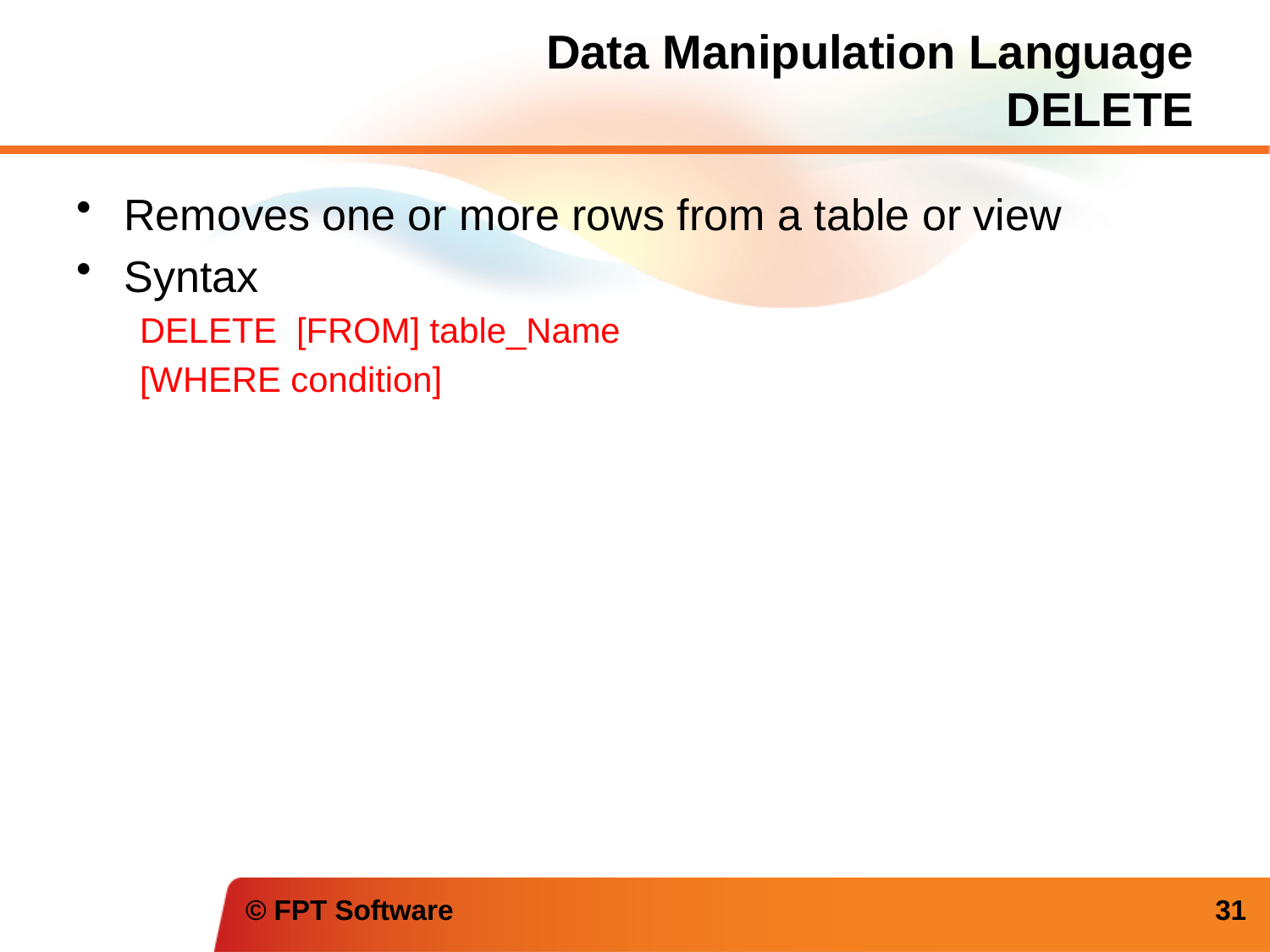

# Data Manipulation Language DELETE
Removes one or more rows from a table or view
Syntax
DELETE  [FROM] table_Name
[WHERE condition]